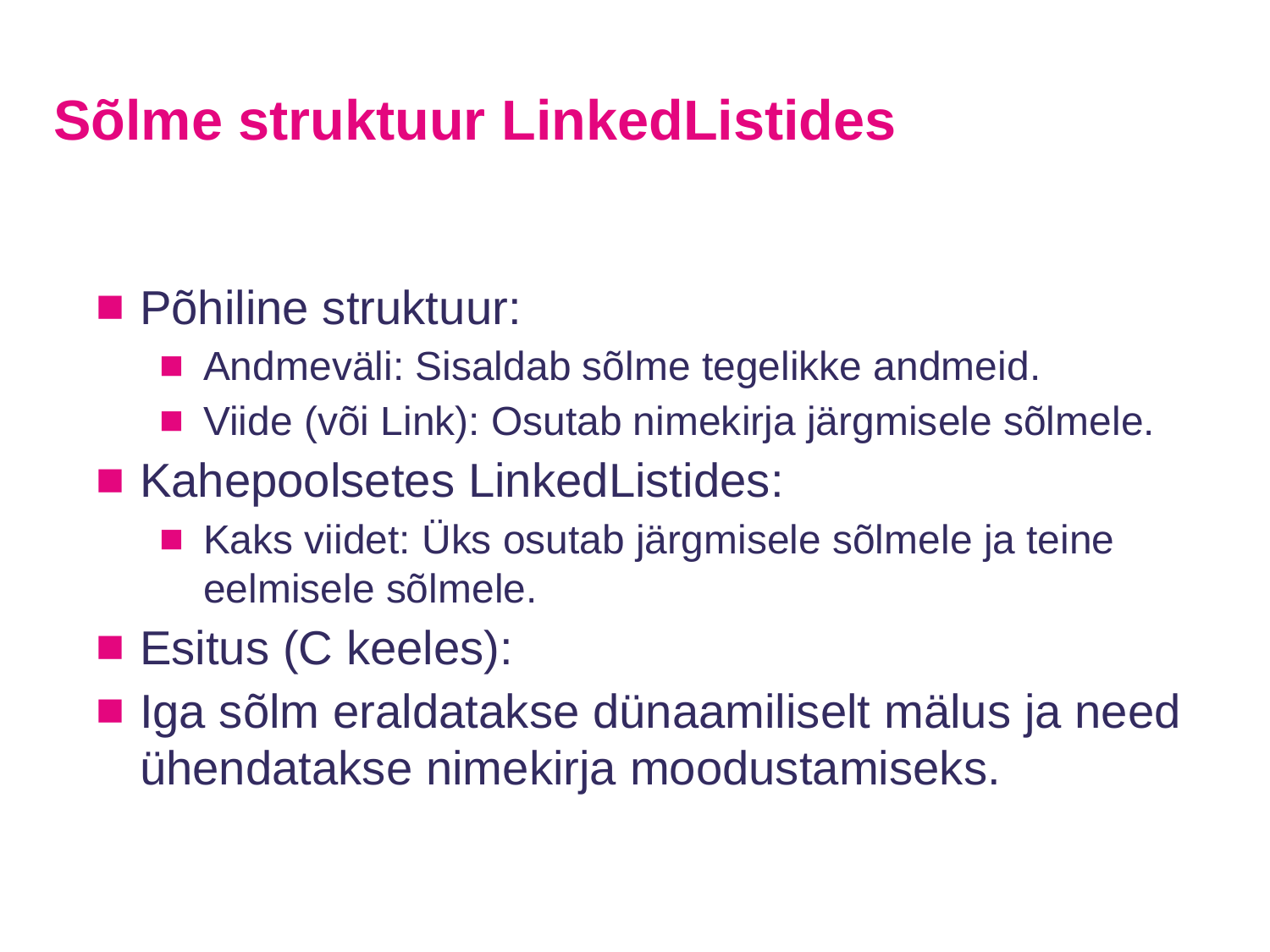

# Sõlme struktuur LinkedListides

Põhiline struktuur:
Andmeväli: Sisaldab sõlme tegelikke andmeid.
Viide (või Link): Osutab nimekirja järgmisele sõlmele.
Kahepoolsetes LinkedListides:
Kaks viidet: Üks osutab järgmisele sõlmele ja teine eelmisele sõlmele.
Esitus (C keeles):
Iga sõlm eraldatakse dünaamiliselt mälus ja need ühendatakse nimekirja moodustamiseks.